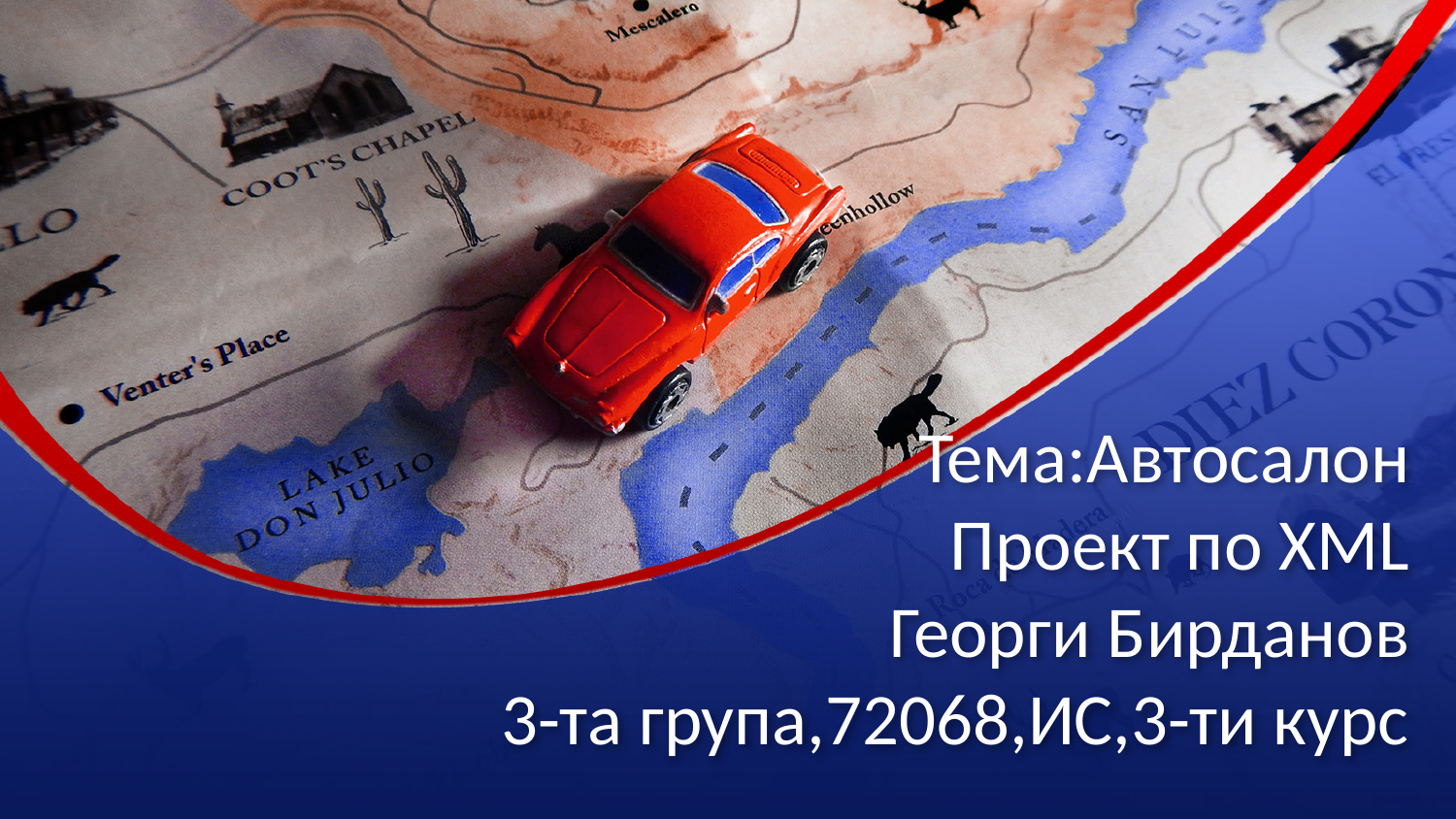

# Тема:Автосалон Проект по XML Георги Бирданов 3-та група,72068,ИС,3-ти курс